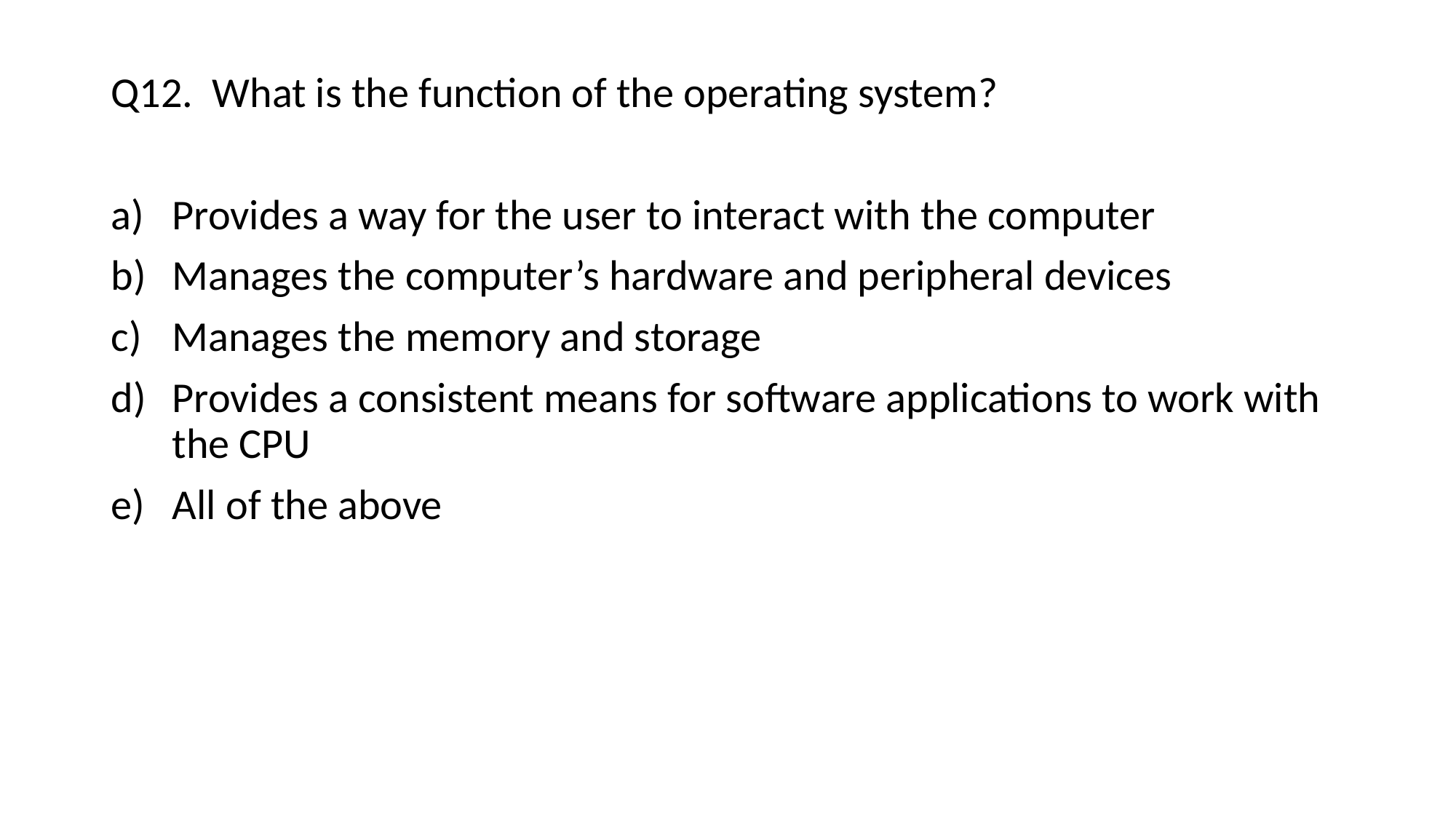

Q12.  What is the function of the operating system?

Provides a way for the user to interact with the computer
Manages the computer’s hardware and peripheral devices
Manages the memory and storage
Provides a consistent means for software applications to work with the CPU
All of the above